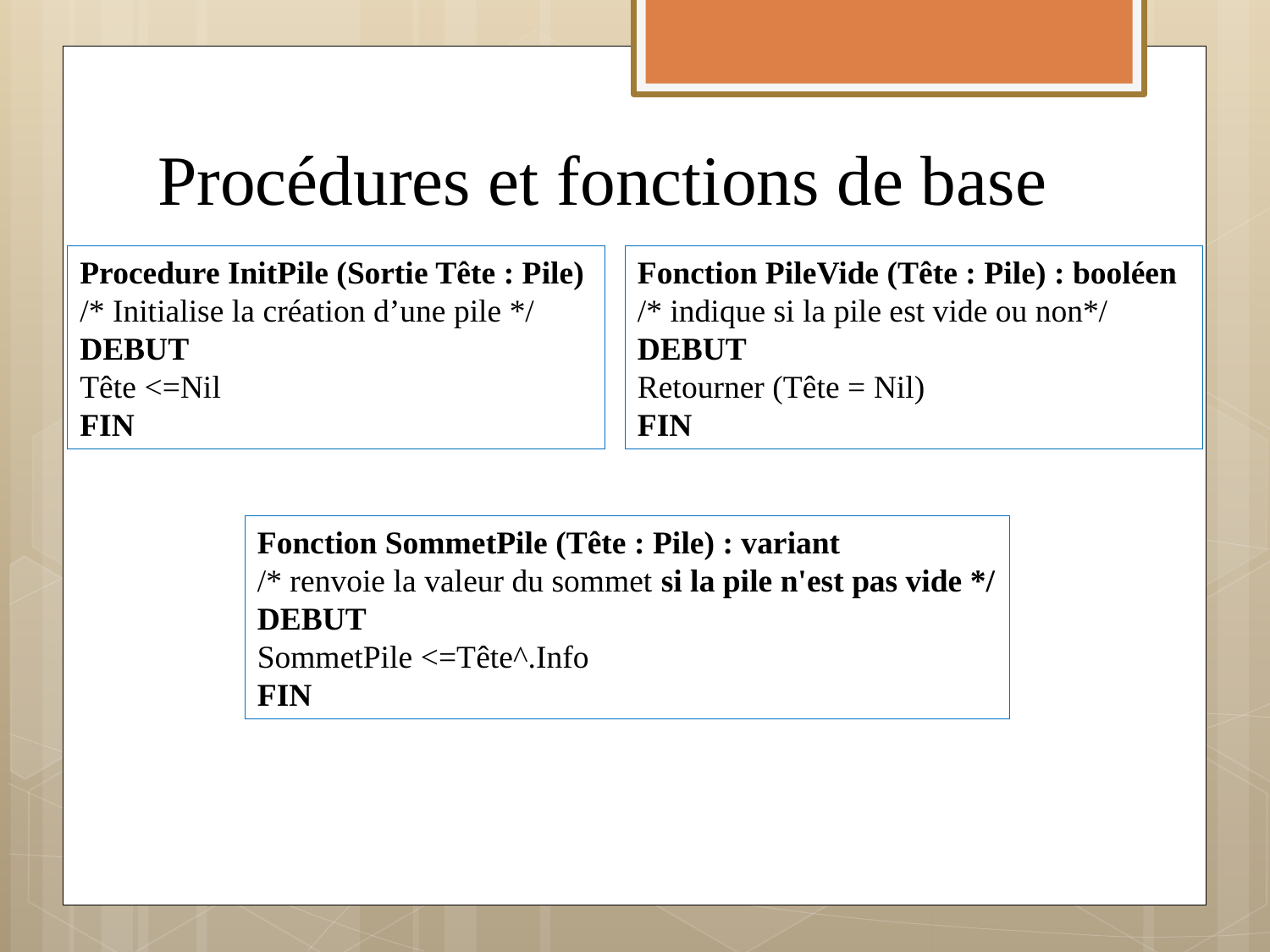

# Procédures et fonctions de base
Procedure InitPile (Sortie Tête : Pile)
/* Initialise la création d’une pile */
DEBUT
Tête <=Nil
FIN
Fonction PileVide (Tête : Pile) : booléen
/* indique si la pile est vide ou non*/
DEBUT
Retourner (Tête = Nil)
FIN
Fonction SommetPile (Tête : Pile) : variant
/* renvoie la valeur du sommet si la pile n'est pas vide */
DEBUT
SommetPile <=Tête^.Info
FIN